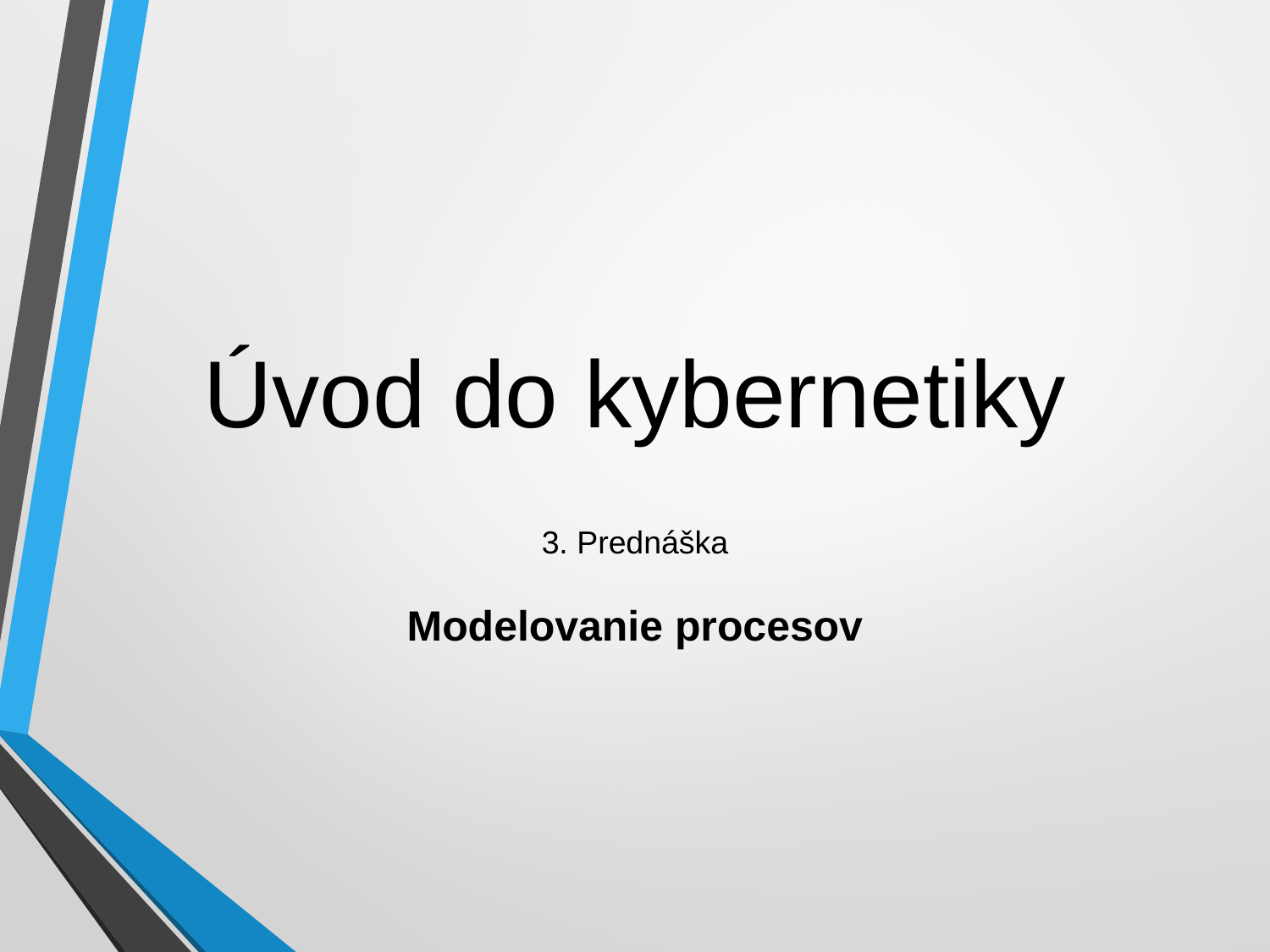

Úvod do kybernetiky
3. Prednáška

Modelovanie procesov